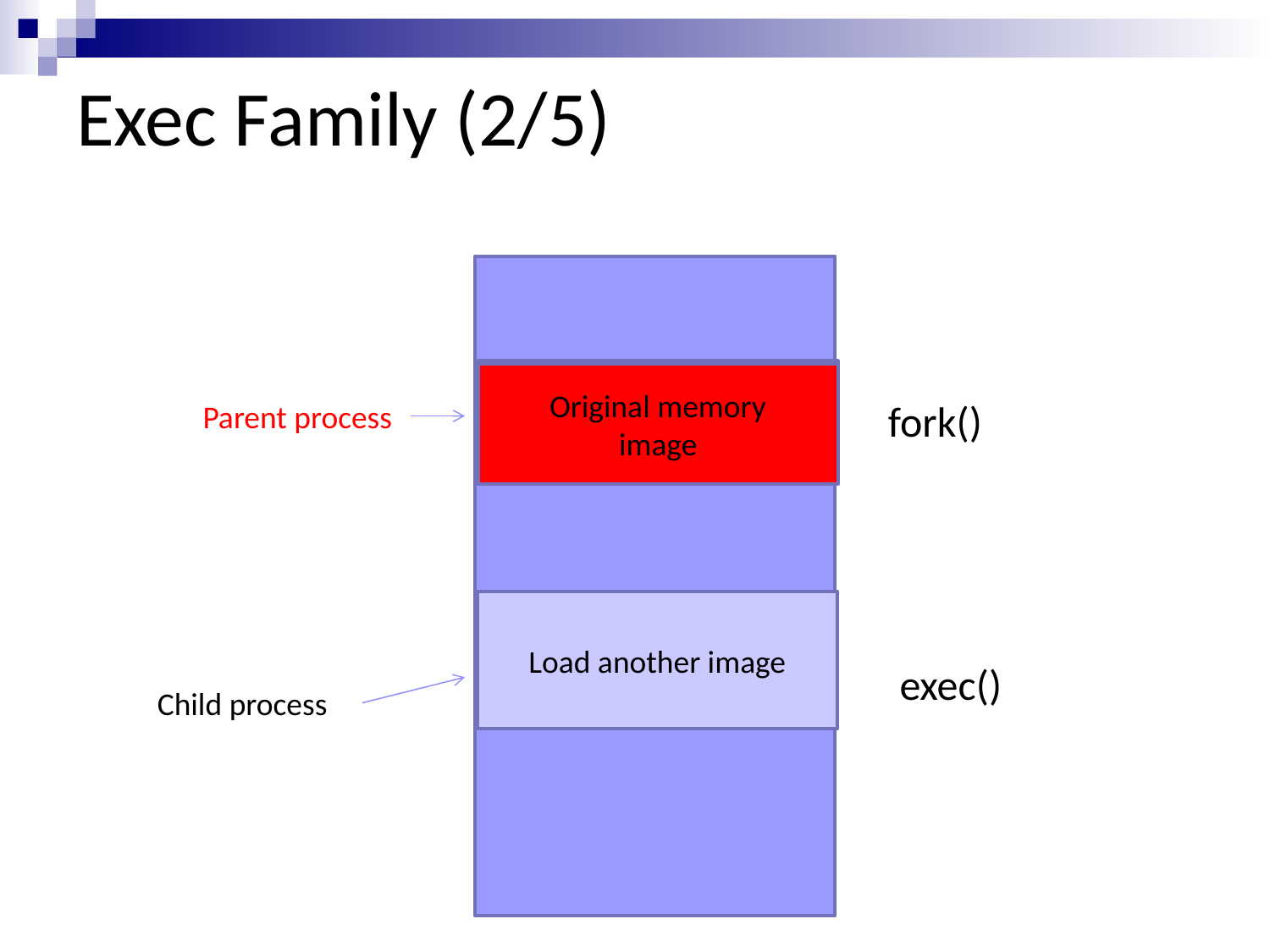

# Exec Family (2/5)

Copy of memory
image
Original memory
image
fork()
Parent process
Load another image
exec()
Child process